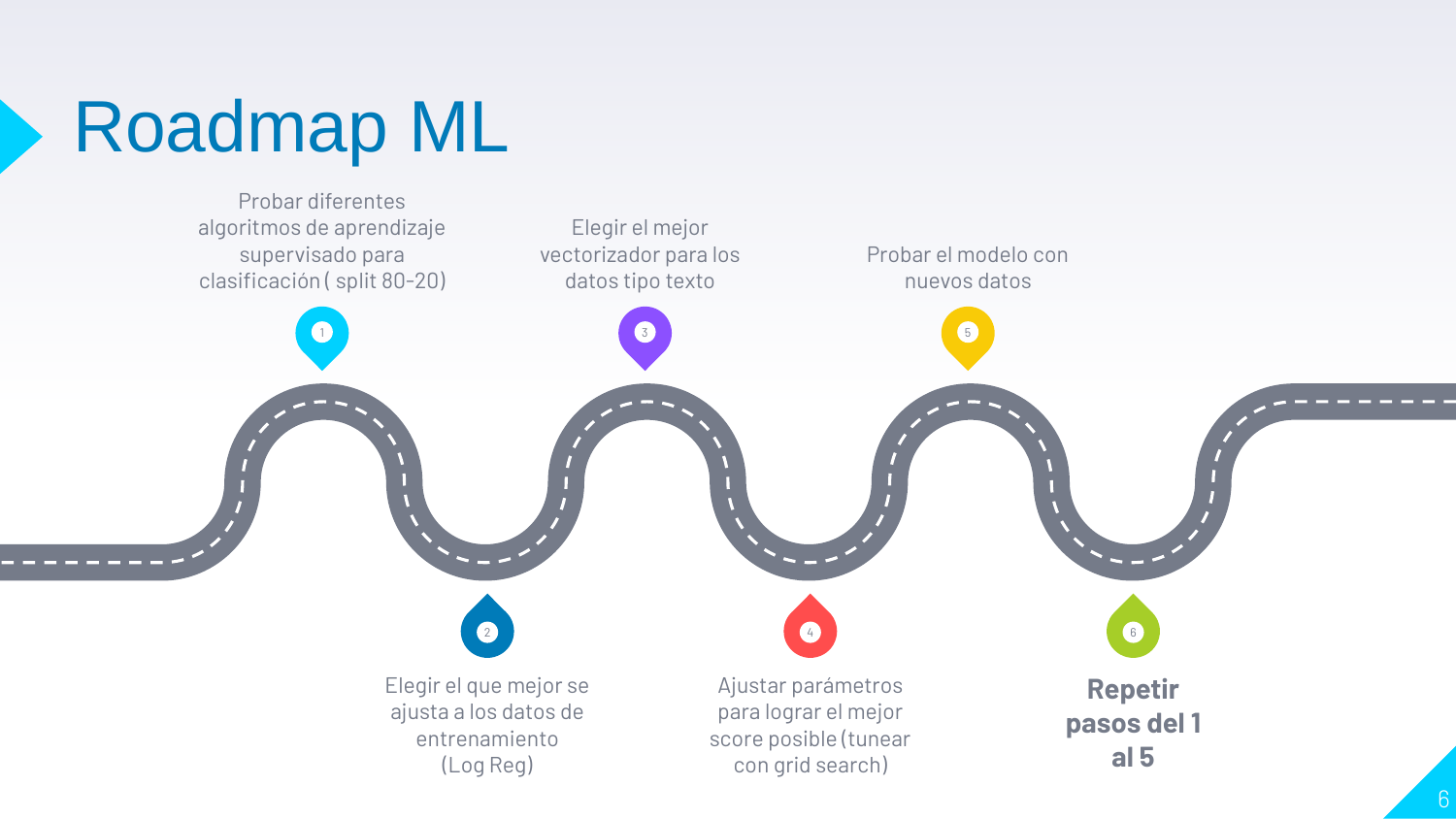

# Roadmap ML
Probar diferentes algoritmos de aprendizaje supervisado para clasificación ( split 80-20)
Elegir el mejor vectorizador para los datos tipo texto
Probar el modelo con nuevos datos

1

3

5

2

4

6
Elegir el que mejor se ajusta a los datos de entrenamiento
(Log Reg)
Ajustar parámetros para lograr el mejor score posible (tunear con grid search)
Repetir pasos del 1 al 5
6